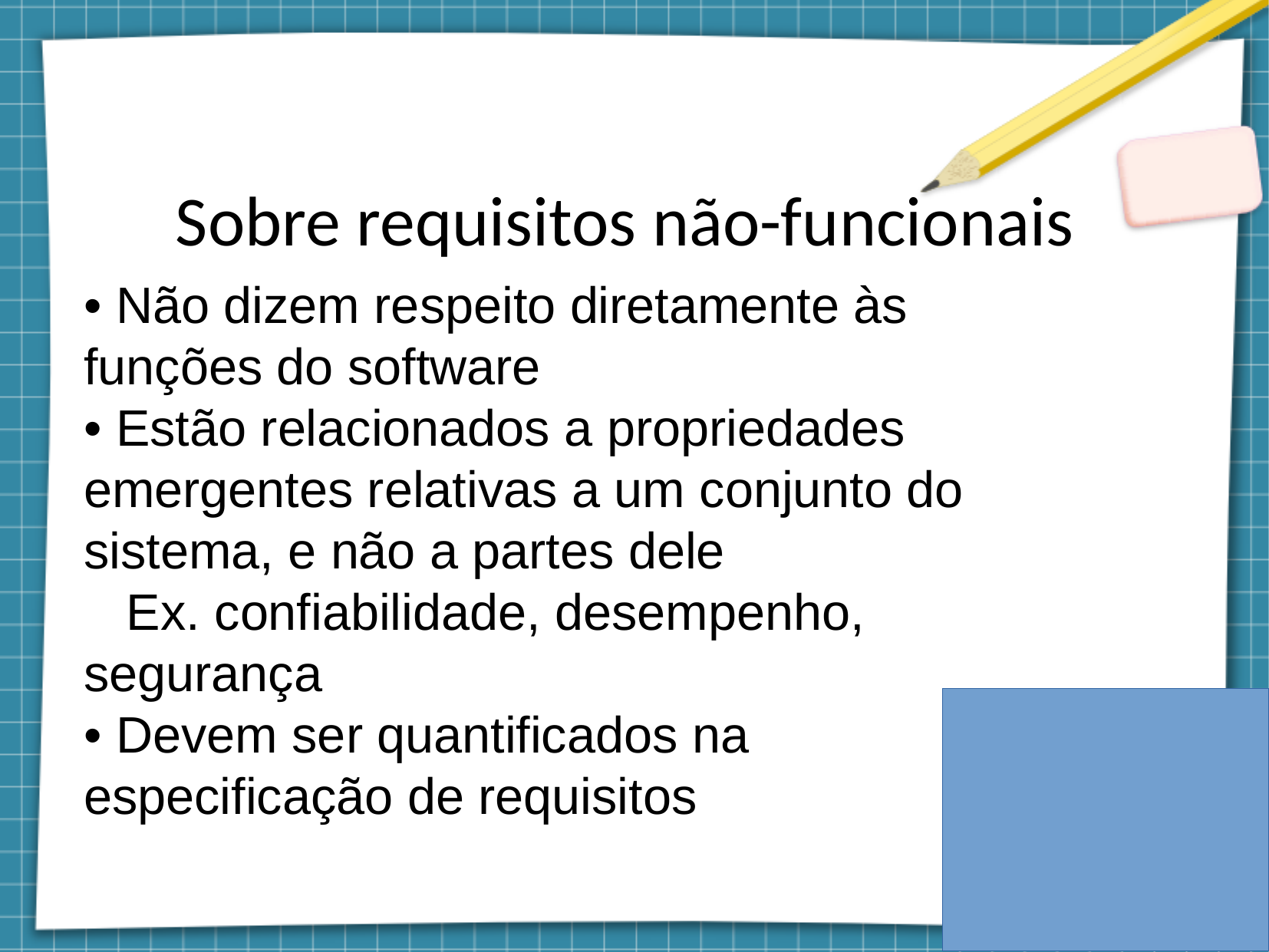

Sobre requisitos não-funcionais
• Não dizem respeito diretamente às funções do software
• Estão relacionados a propriedades emergentes relativas a um conjunto do sistema, e não a partes dele
   Ex. confiabilidade, desempenho, segurança
• Devem ser quantificados na
especificação de requisitos